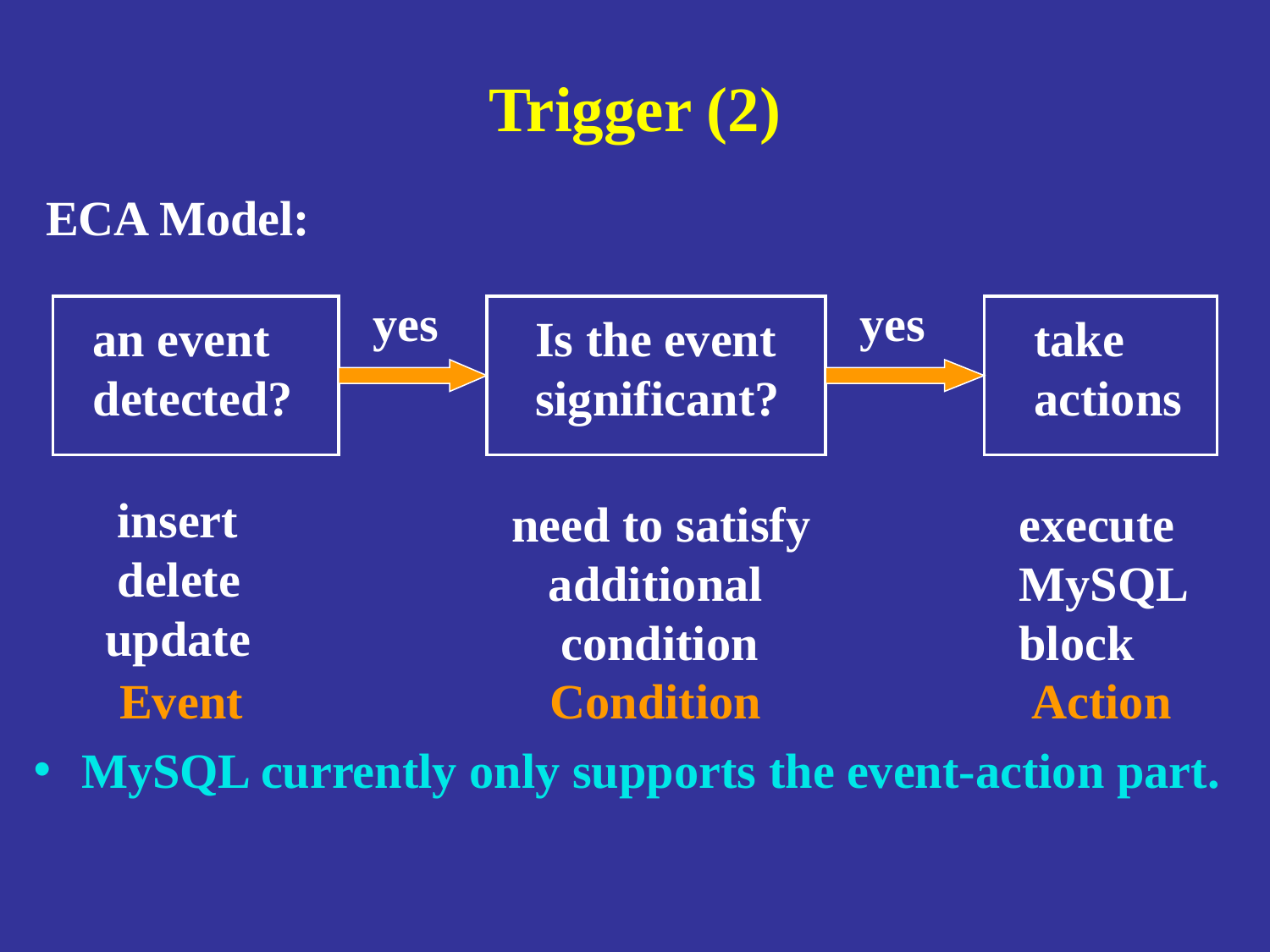

# Trigger (2)
 ECA Model:

       Event                         Condition                      Action
MySQL currently only supports the event-action part.
yes
yes

an event
detected?
Is the event
significant?
take
actions

 insert
 delete
update
need to satisfy
   additional
    condition
execute
MySQL
block